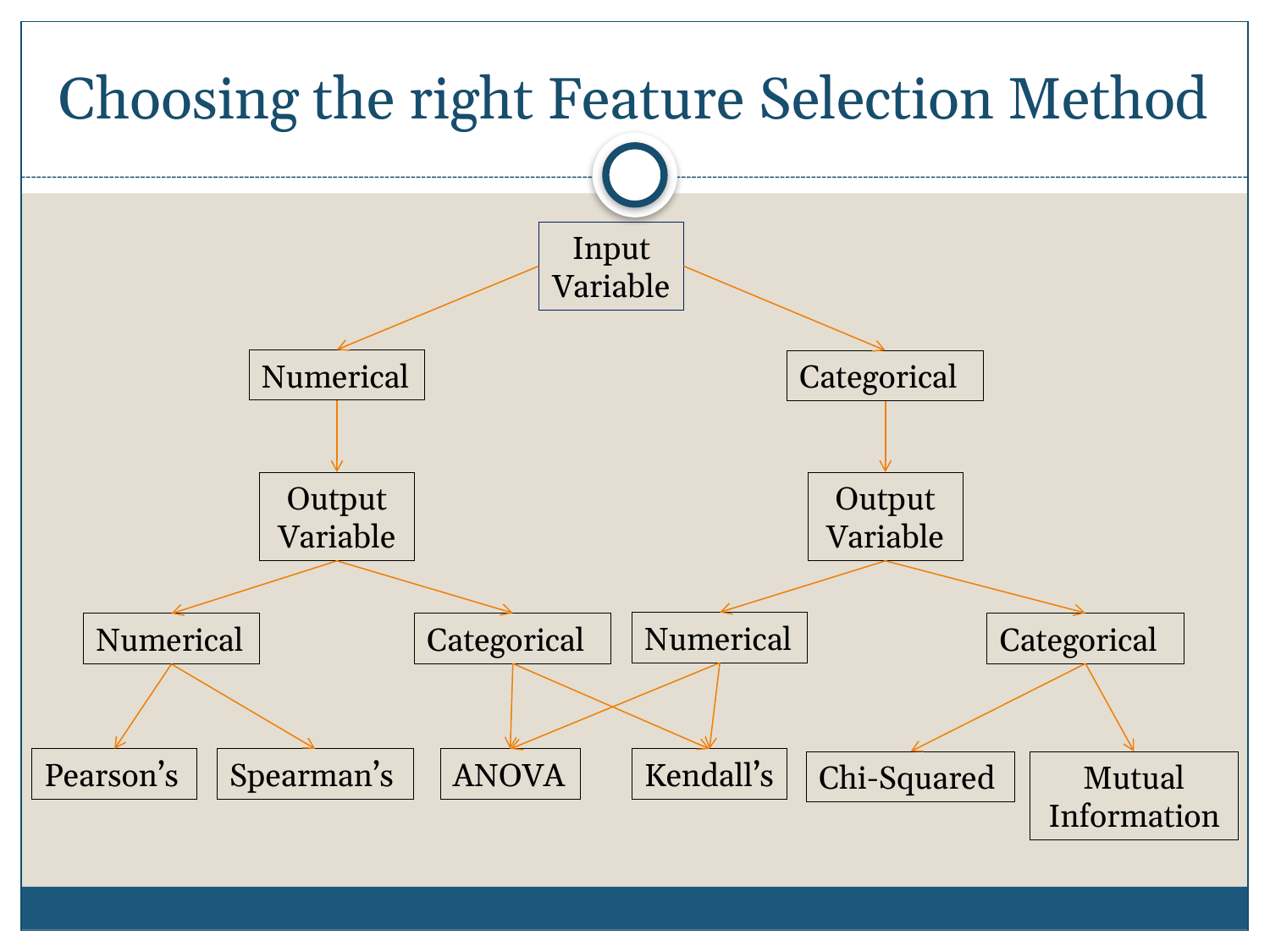

# Choosing the right Feature Selection Method
Input
Variable
Numerical
Categorical
Output Variable
Output Variable
Numerical
Categorical
Categorical
Numerical
Pearson’s
Spearman’s
ANOVA
Kendall’s
Chi-Squared
Mutual Information